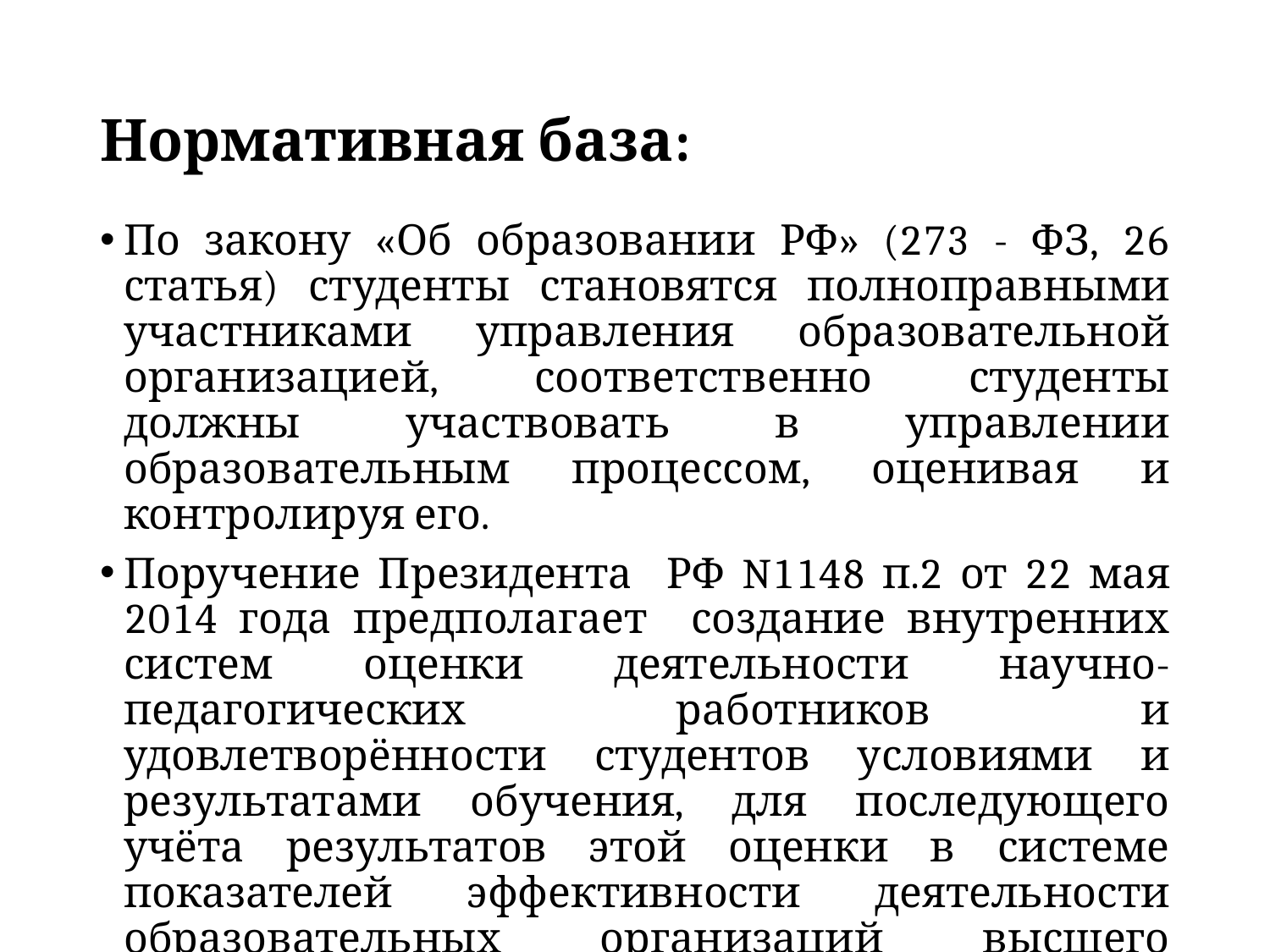

# Нормативная база:
По закону «Об образовании РФ» (273 - ФЗ, 26 статья) студенты становятся полноправными участниками управления образовательной организацией, соответственно студенты должны участвовать в управлении образовательным процессом, оценивая и контролируя его.
Поручение Президента  РФ N1148 п.2 от 22 мая 2014 года предполагает  создание внутренних систем оценки деятельности научно-педагогических работников и удовлетворённости студентов условиями и результатами обучения, для последующего учёта результатов этой оценки в системе показателей эффективности деятельности образовательных организаций высшего образования.